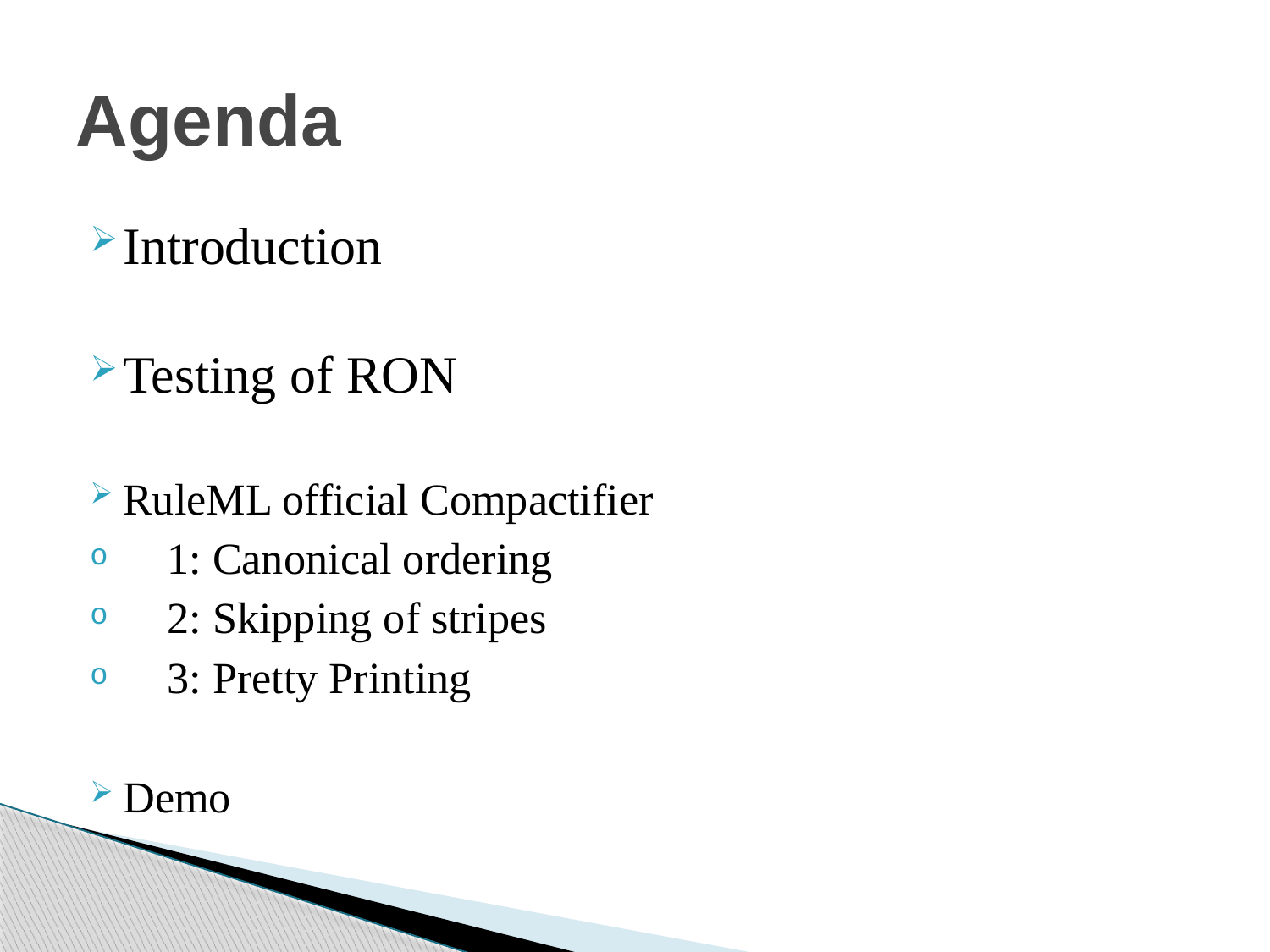

# Agenda
Introduction

Testing of RON

RuleML official Compactifier
    1: Canonical ordering
    2: Skipping of stripes
    3: Pretty Printing

Demo